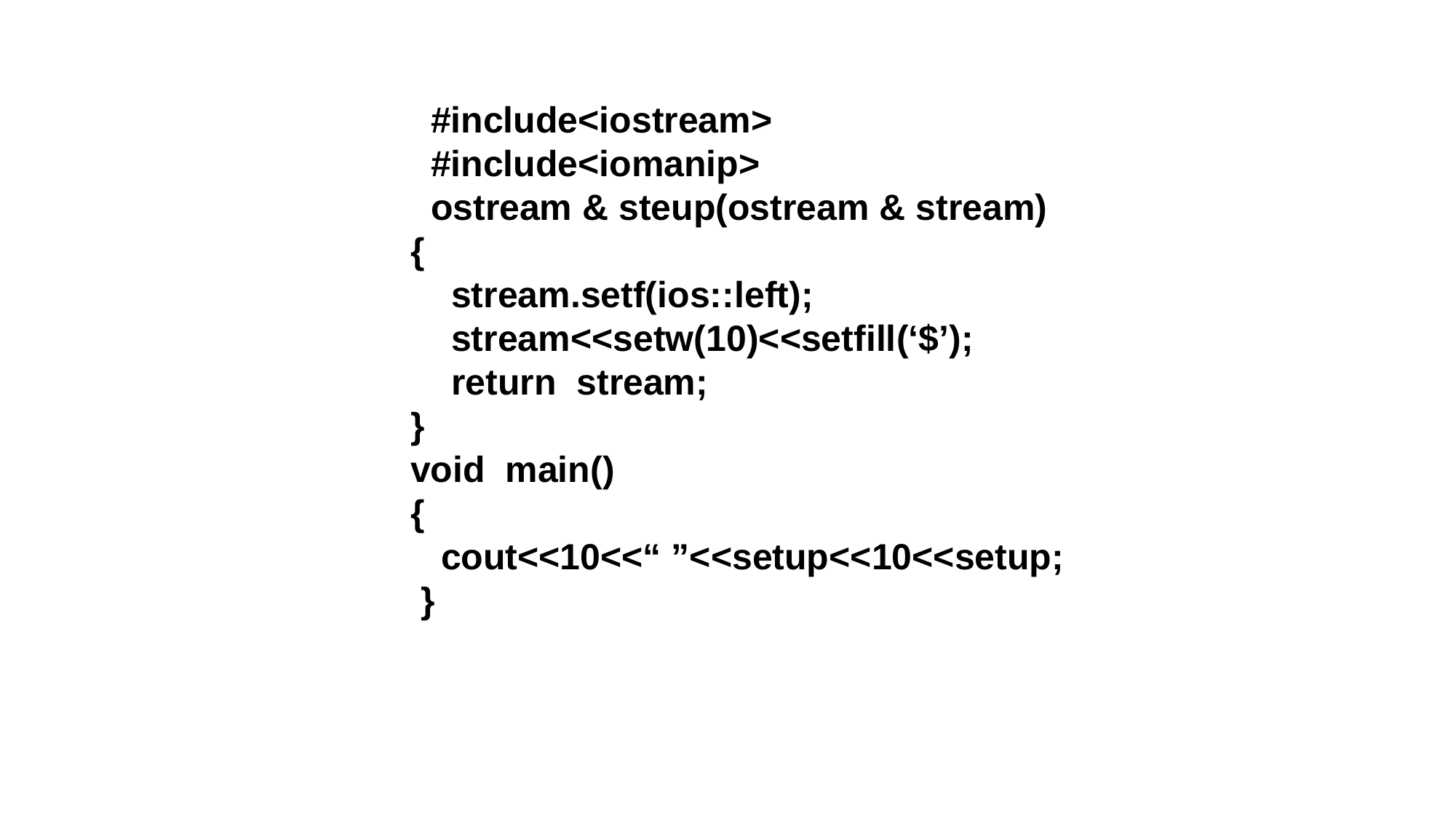

#include<iostream>
            #include<iomanip>
            ostream & steup(ostream & stream)
          {
              stream.setf(ios::left);
              stream<<setw(10)<<setfill(‘$’);
              return  stream;
          }
          void  main()
          {
             cout<<10<<“ ”<<setup<<10<<setup;
           }